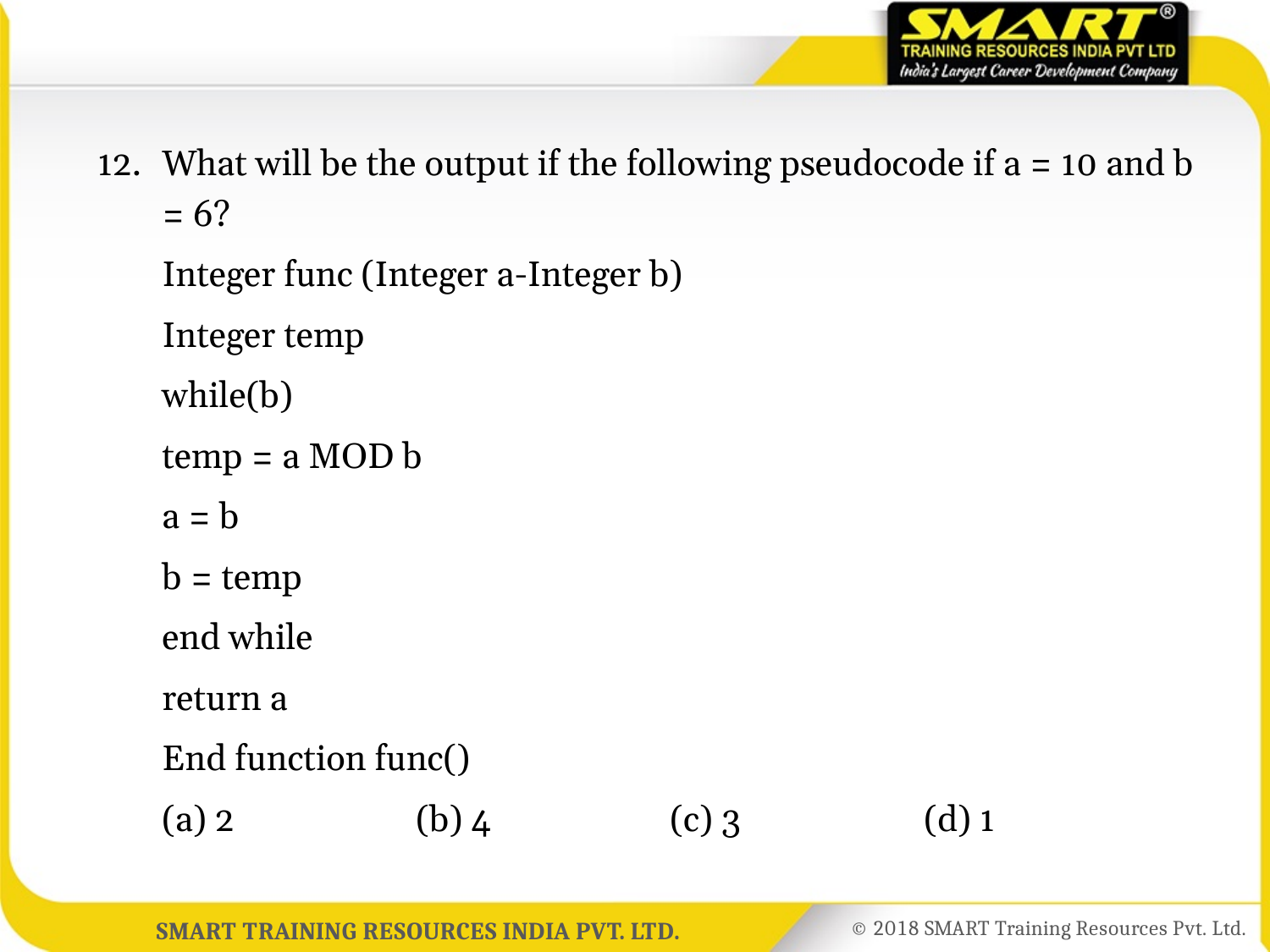

12.	What will be the output if the following pseudocode if a = 10 and b = 6?
	Integer func (Integer a-Integer b)
	Integer temp
	while(b)
	temp = a MOD b
	a = b
	b = temp
	end while
	return a
	End function func()
	(a) 2		(b) 4		(c) 3		(d) 1